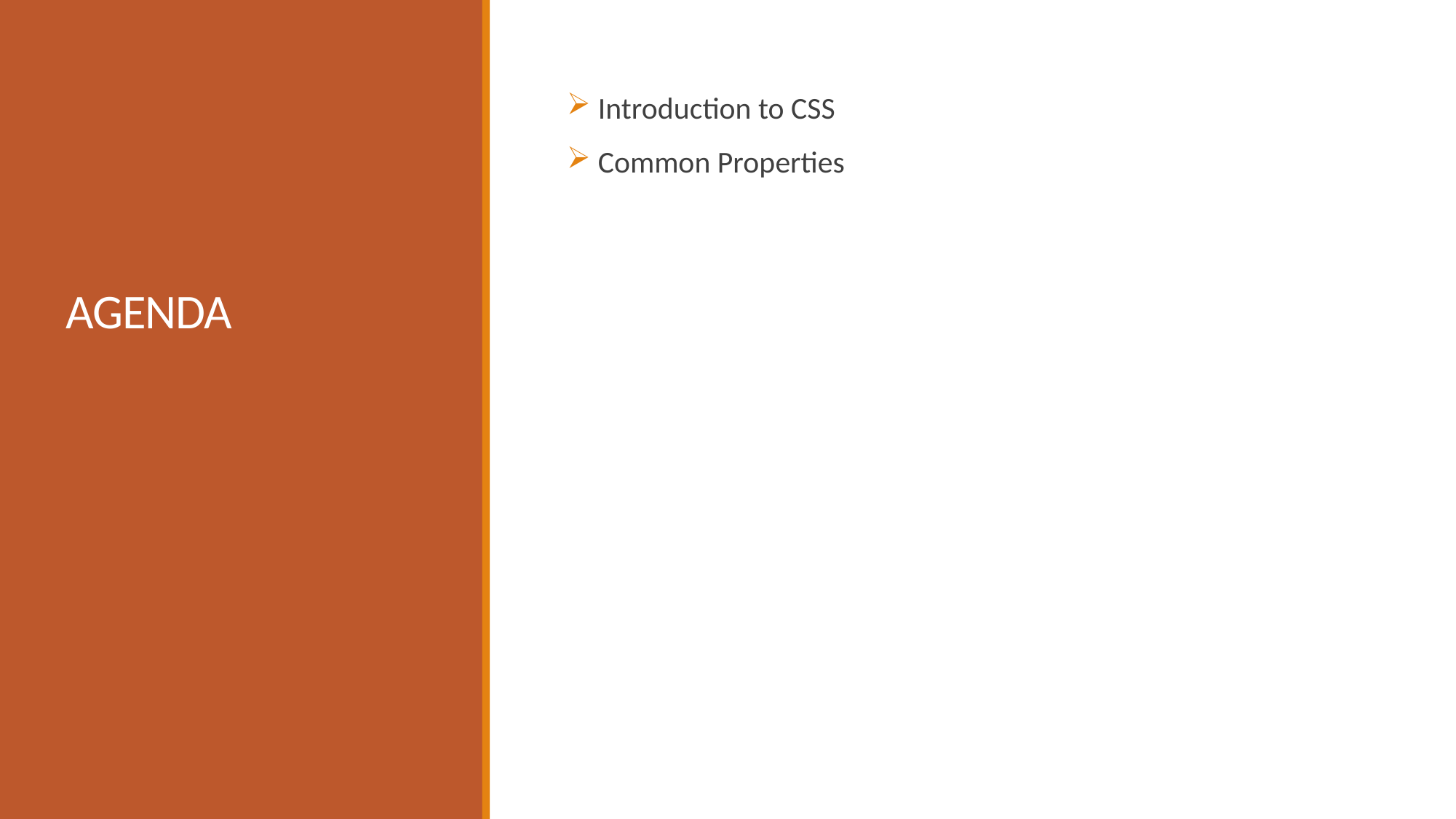

# AGENDA
 Introduction to CSS
 Common Properties